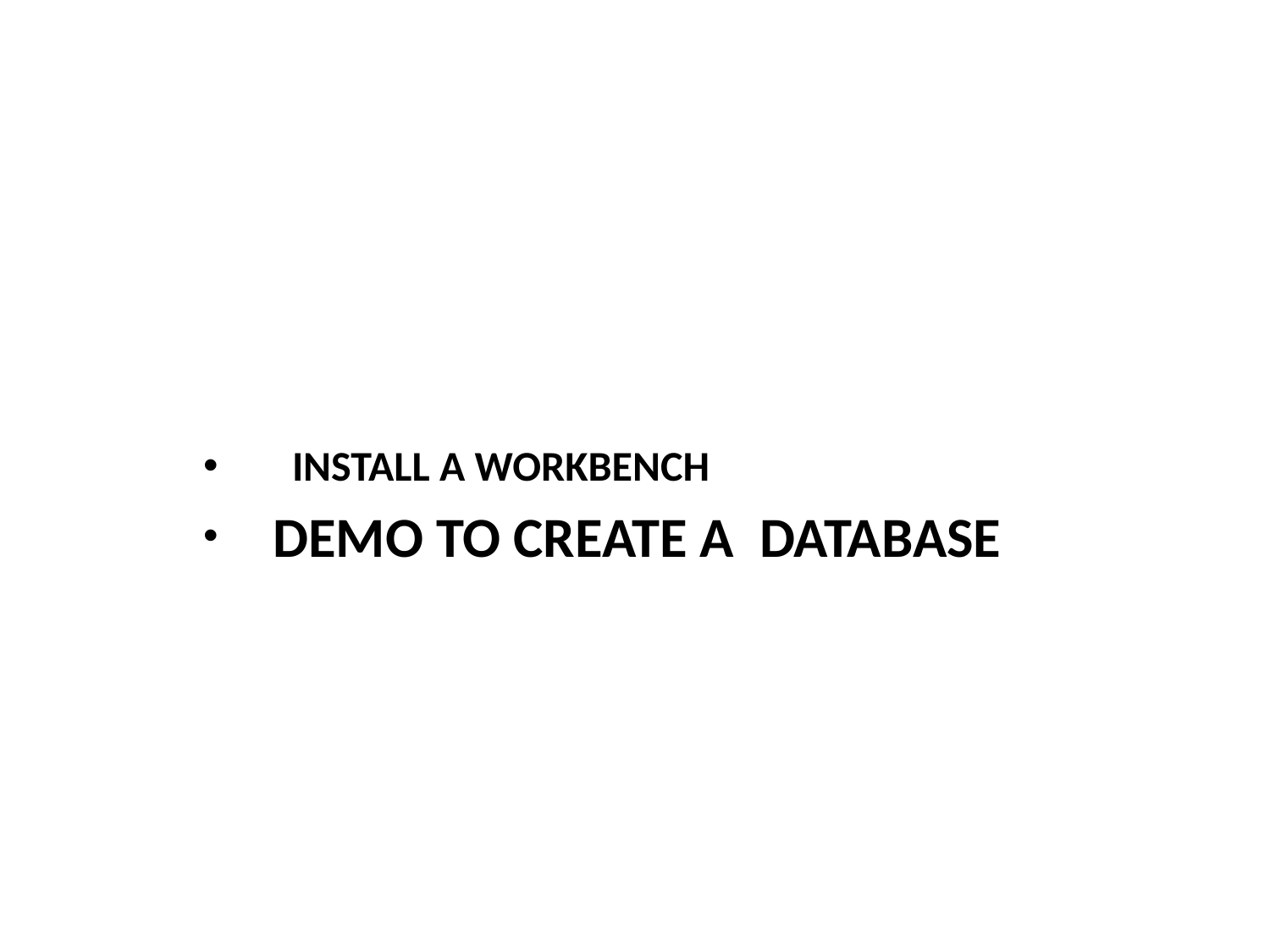

#

      INSTALL A WORKBENCH
    DEMO TO CREATE A  DATABASE